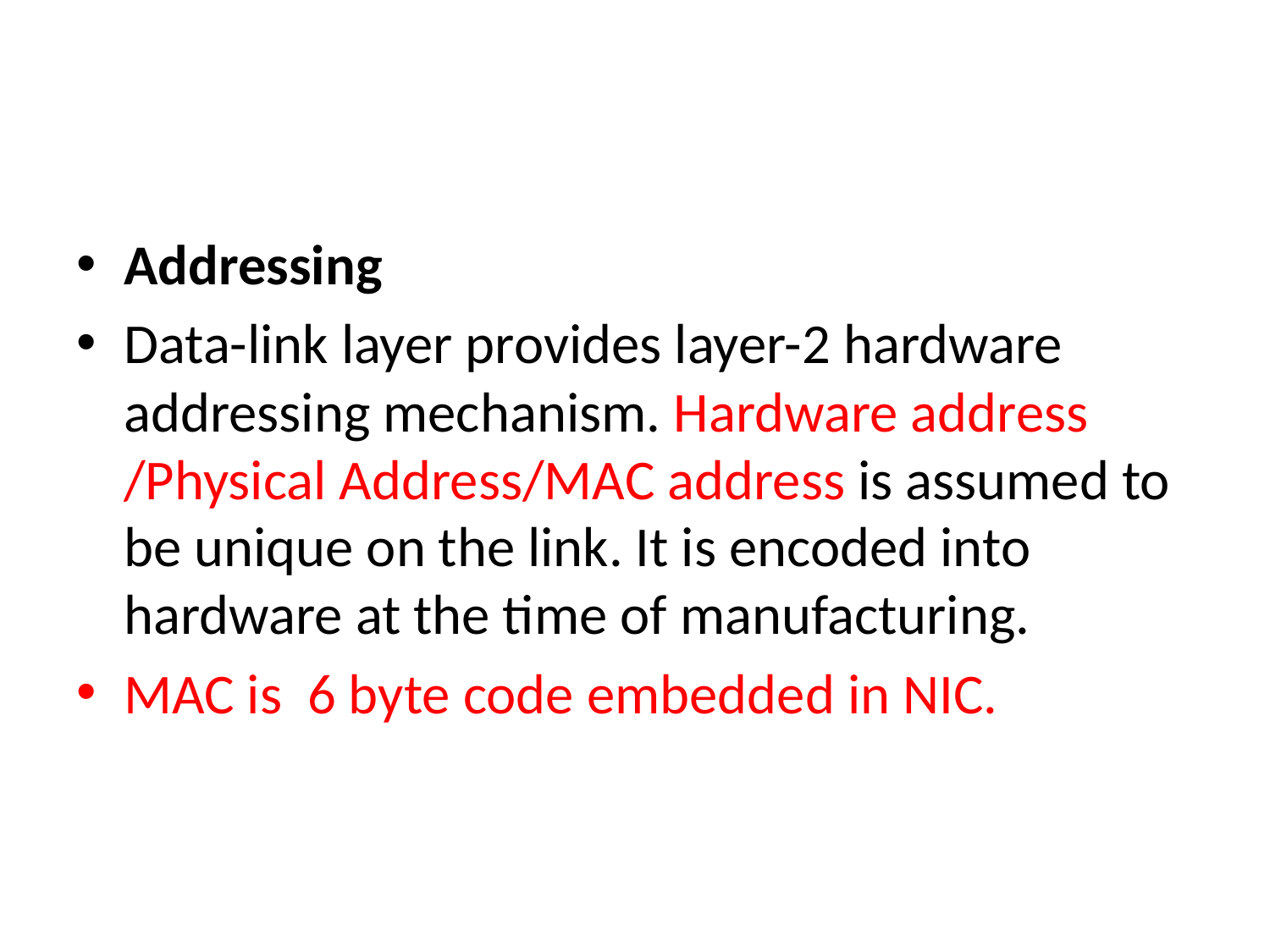

#
Addressing
Data-link layer provides layer-2 hardware addressing mechanism. Hardware address /Physical Address/MAC address is assumed to be unique on the link. It is encoded into hardware at the time of manufacturing.
MAC is  6 byte code embedded in NIC.